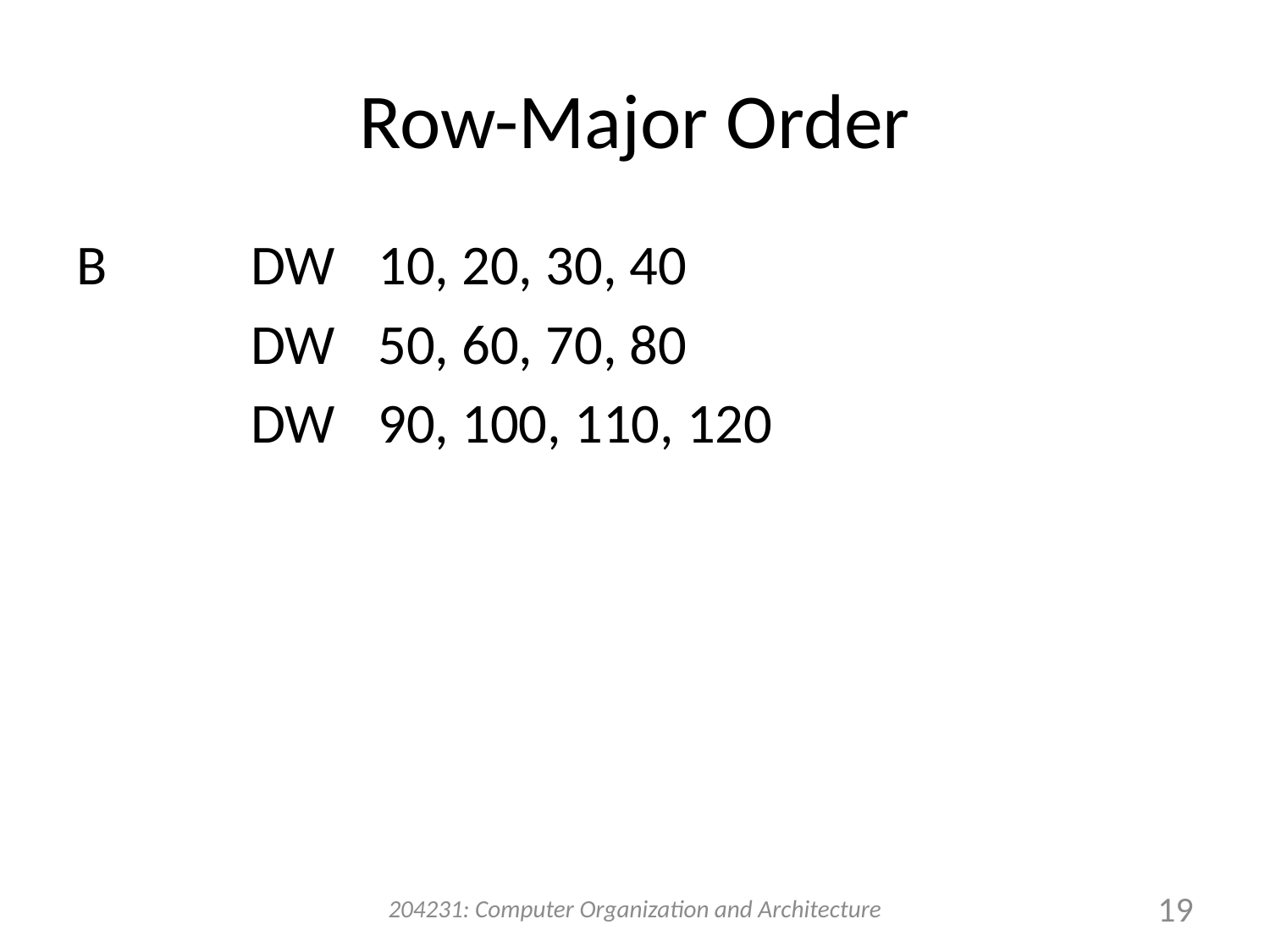

# Row-Major Order
B		DW	10, 20, 30, 40
		DW	50, 60, 70, 80
		DW	90, 100, 110, 120
204231: Computer Organization and Architecture
19